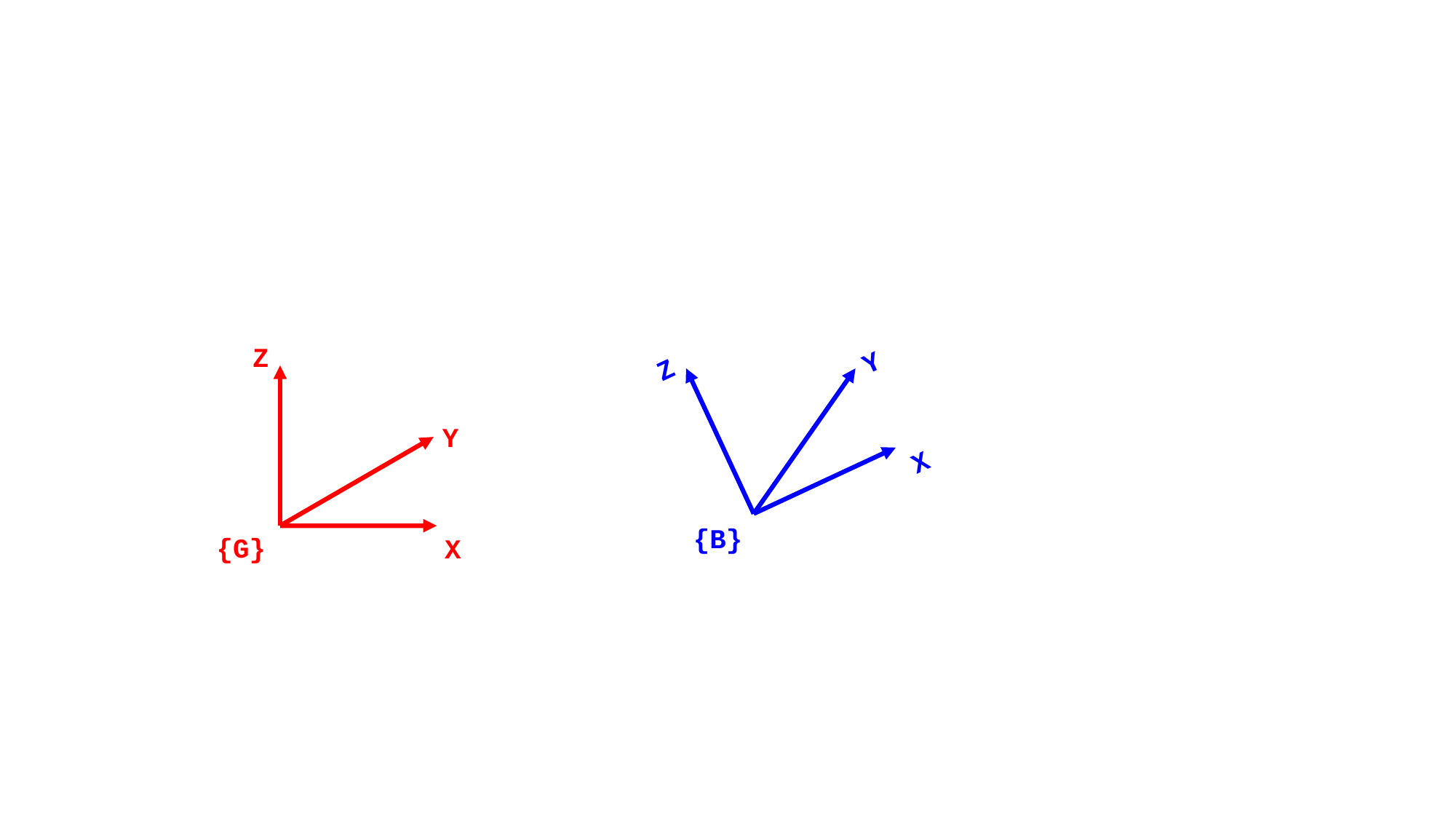

Z
Y
X
Z
Y
X
{B}
{G}